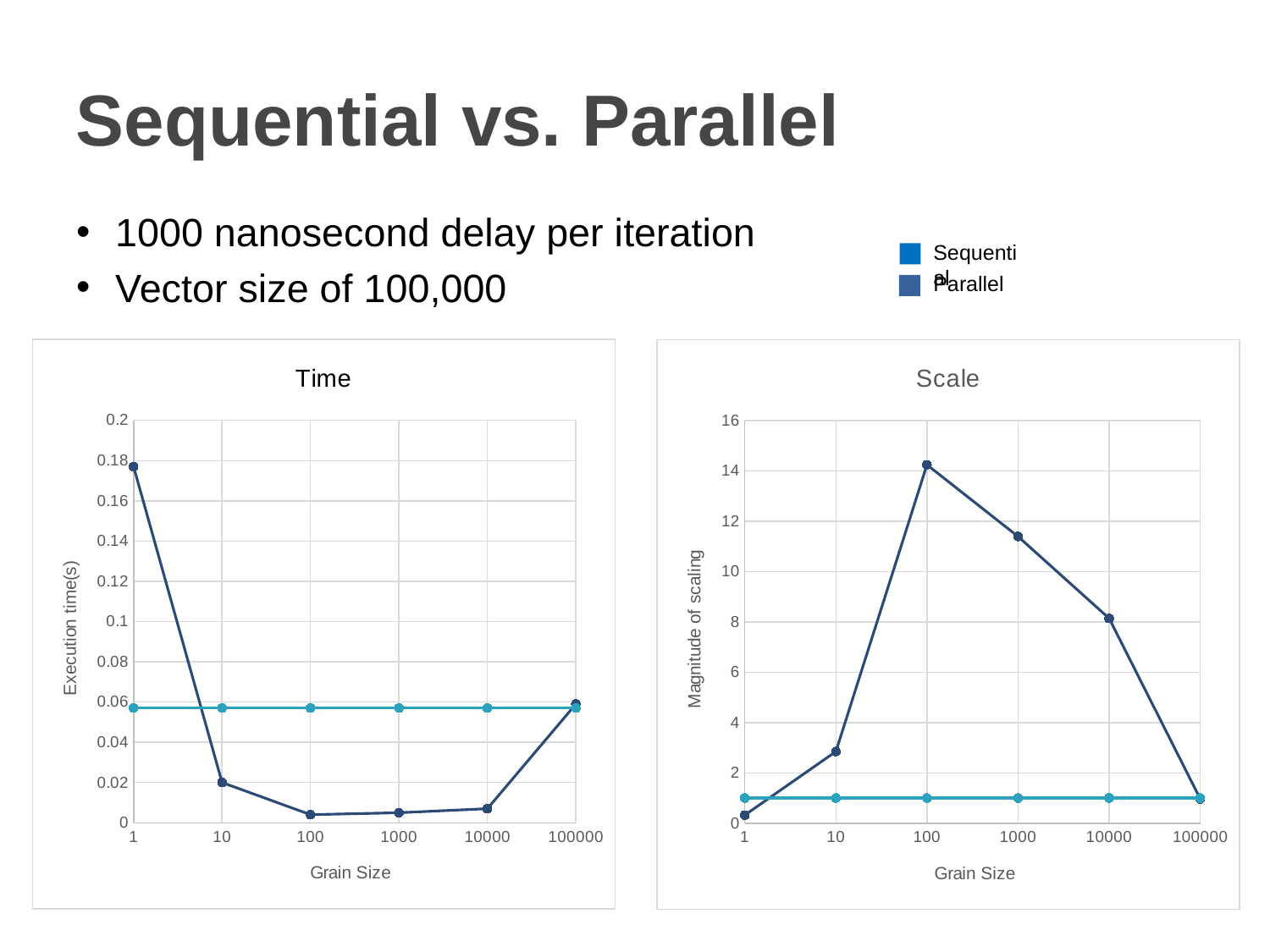

# Sequential vs. Parallel
1000 nanosecond delay per iteration
Vector size of 100,000
Sequential

Parallel

### Chart: Time

| Category |  |  |
|---|---|---|

### Chart: Scale

| Category |  |  |
|---|---|---|
N4352